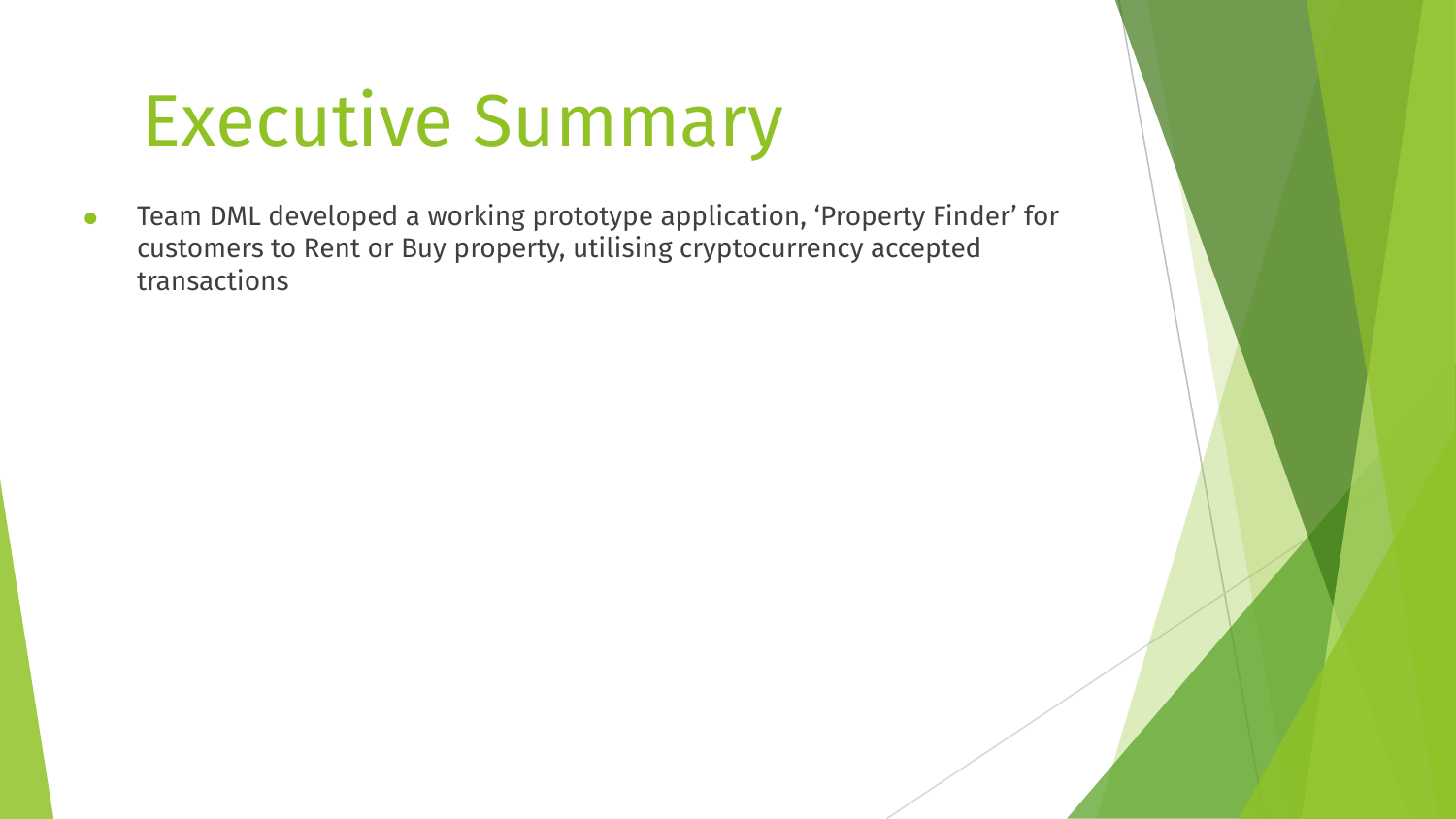

# Executive Summary
Team DML developed a working prototype application, ‘Property Finder’ for customers to Rent or Buy property, utilising cryptocurrency accepted transactions